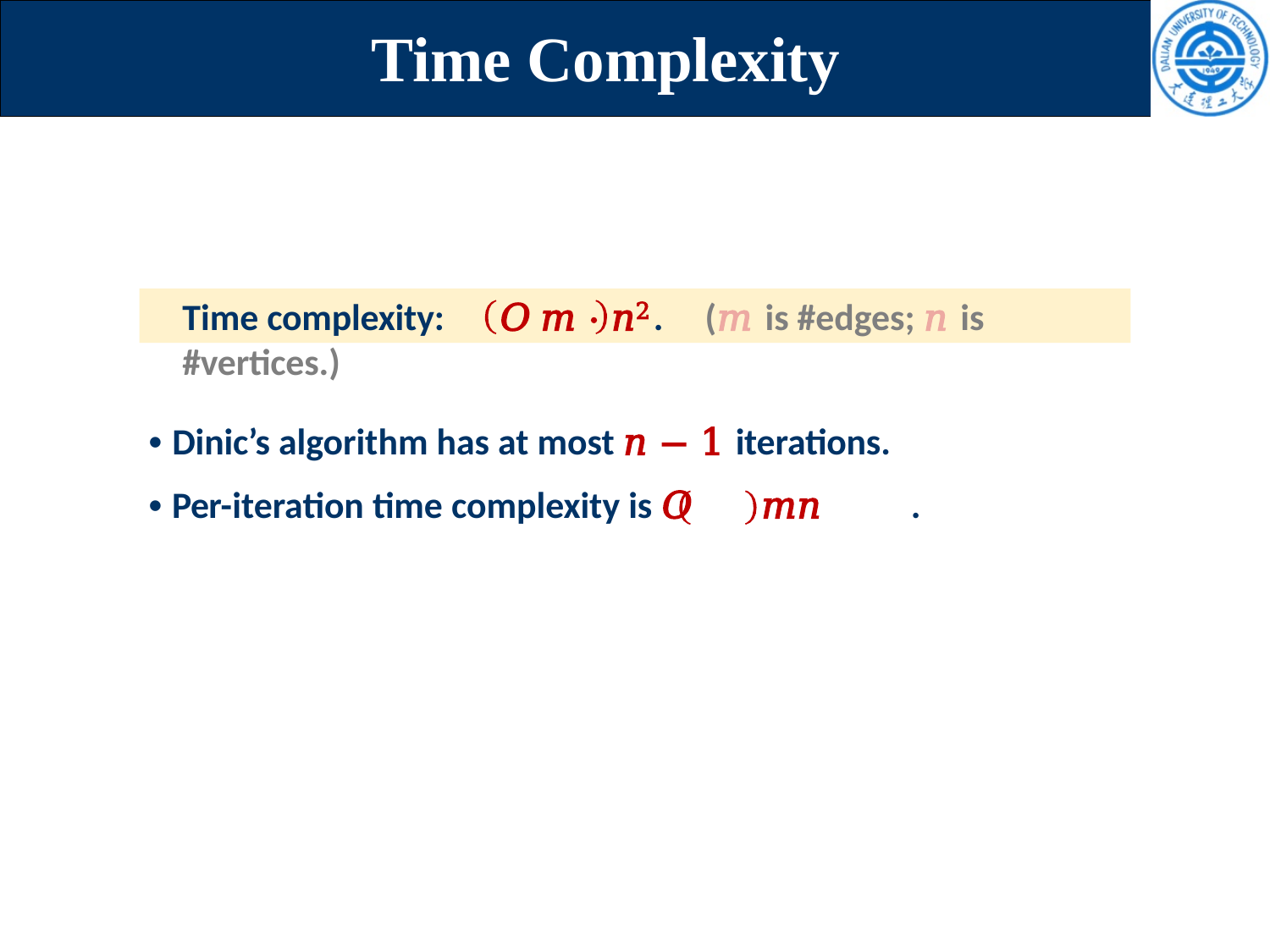

# Time Complexity

Time complexity:	𝑂	𝑚 ⋅ 𝑛2	.	(𝑚 is #edges; 𝑛 is #vertices.)
• Dinic’s algorithm has at most 𝑛 − 1 iterations.
• Per-iteration time complexity is 𝑂	𝑚𝑛	.